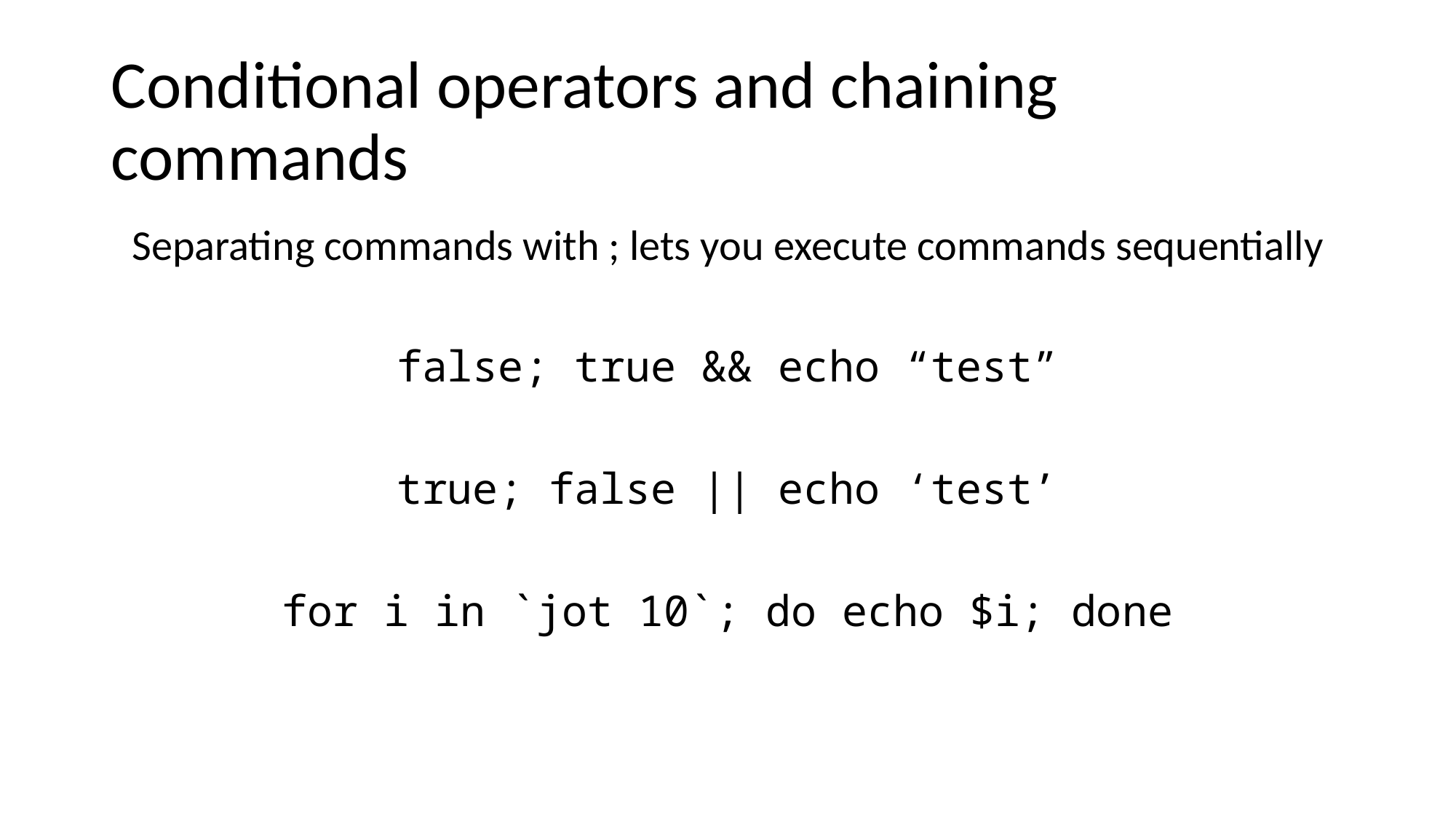

# Conditional operators and chaining commands
Separating commands with ; lets you execute commands sequentially

false; true && echo “test”

true; false || echo ‘test’

for i in `jot 10`; do echo $i; done